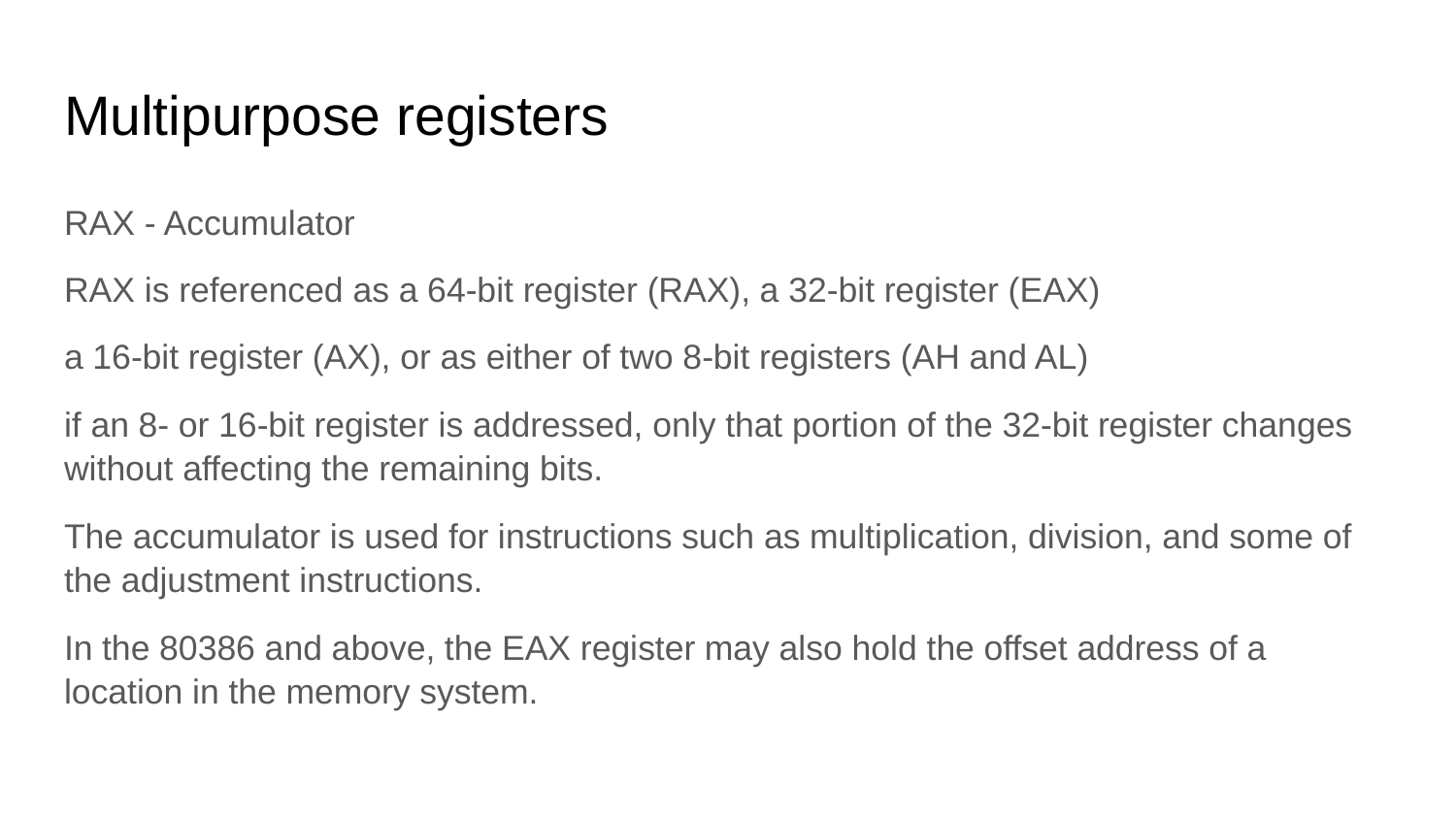

# Multipurpose registers
RAX - Accumulator
RAX is referenced as a 64-bit register (RAX), a 32-bit register (EAX)
a 16-bit register (AX), or as either of two 8-bit registers (AH and AL)
if an 8- or 16-bit register is addressed, only that portion of the 32-bit register changes without affecting the remaining bits.
The accumulator is used for instructions such as multiplication, division, and some of the adjustment instructions.
In the 80386 and above, the EAX register may also hold the offset address of a location in the memory system.